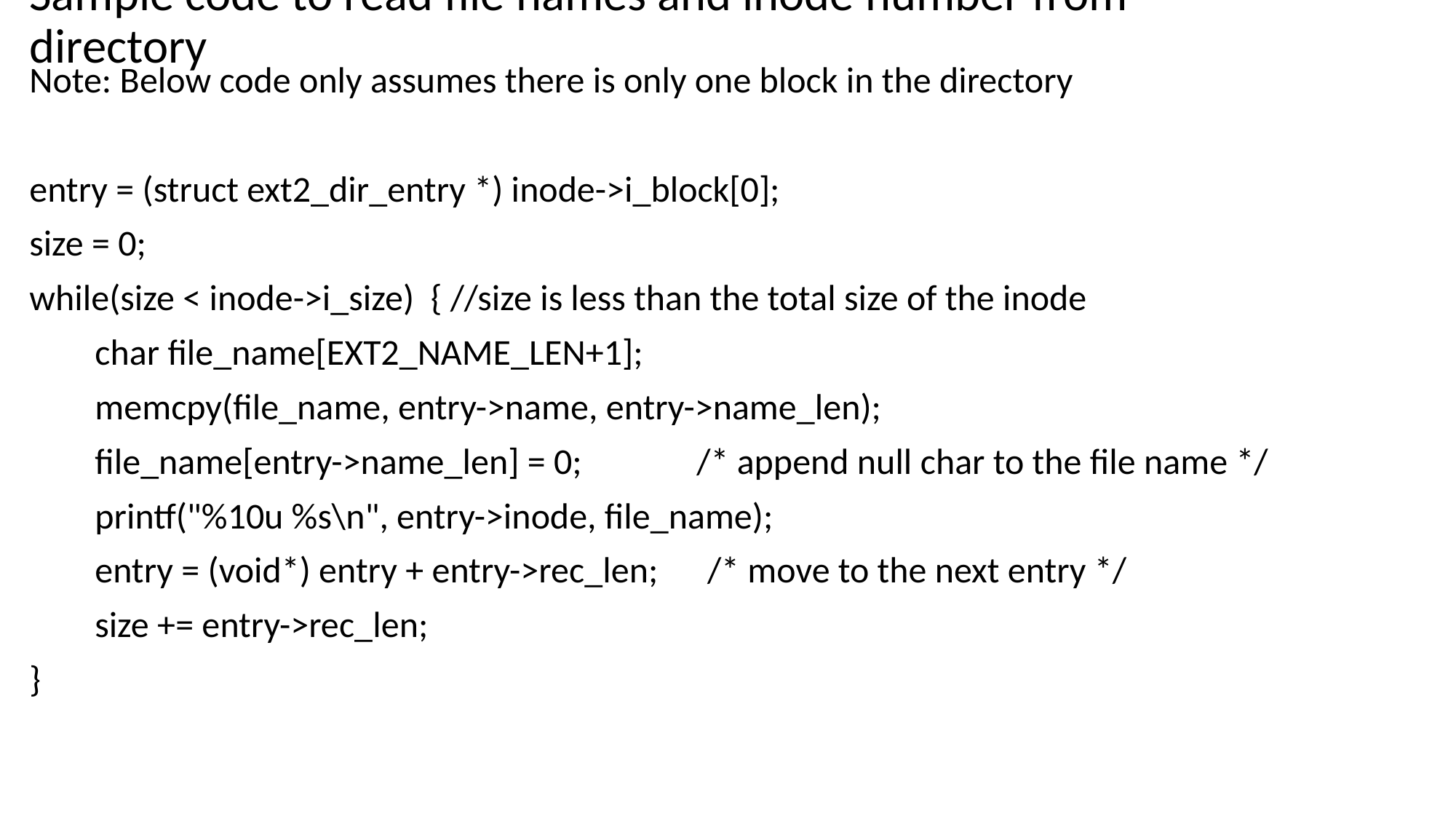

# Sample code to read file names and inode number from directory
Note: Below code only assumes there is only one block in the directory

entry = (struct ext2_dir_entry *) inode->i_block[0];
size = 0;
while(size < inode->i_size)  { //size is less than the total size of the inode
        char file_name[EXT2_NAME_LEN+1];
        memcpy(file_name, entry->name, entry->name_len);
        file_name[entry->name_len] = 0;              /* append null char to the file name */
        printf("%10u %s\n", entry->inode, file_name);
        entry = (void*) entry + entry->rec_len;      /* move to the next entry */
        size += entry->rec_len;
}